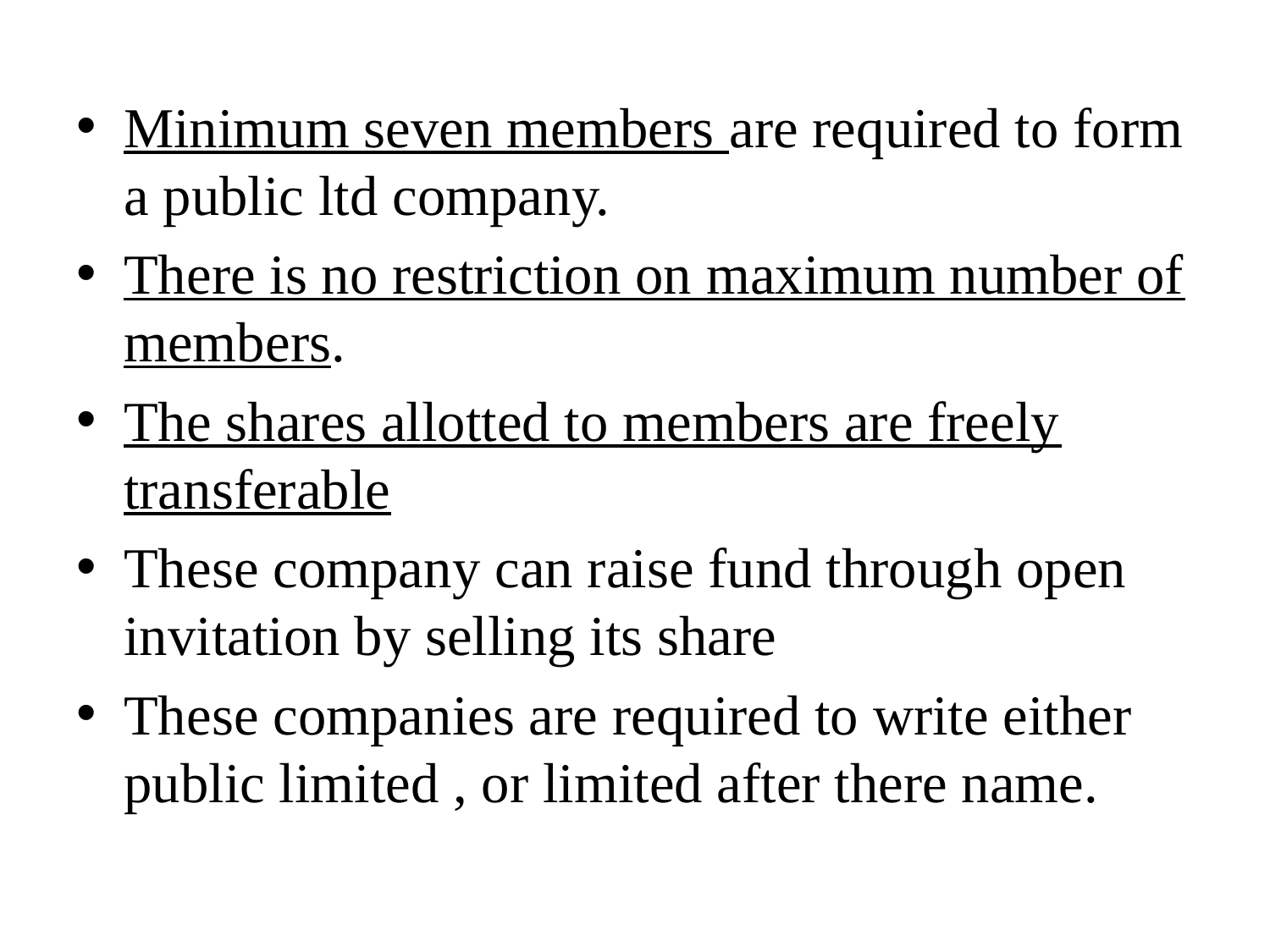

Minimum seven members are required to form a public ltd company.
There is no restriction on maximum number of members.
The shares allotted to members are freely transferable
These company can raise fund through open invitation by selling its share
These companies are required to write either public limited , or limited after there name.